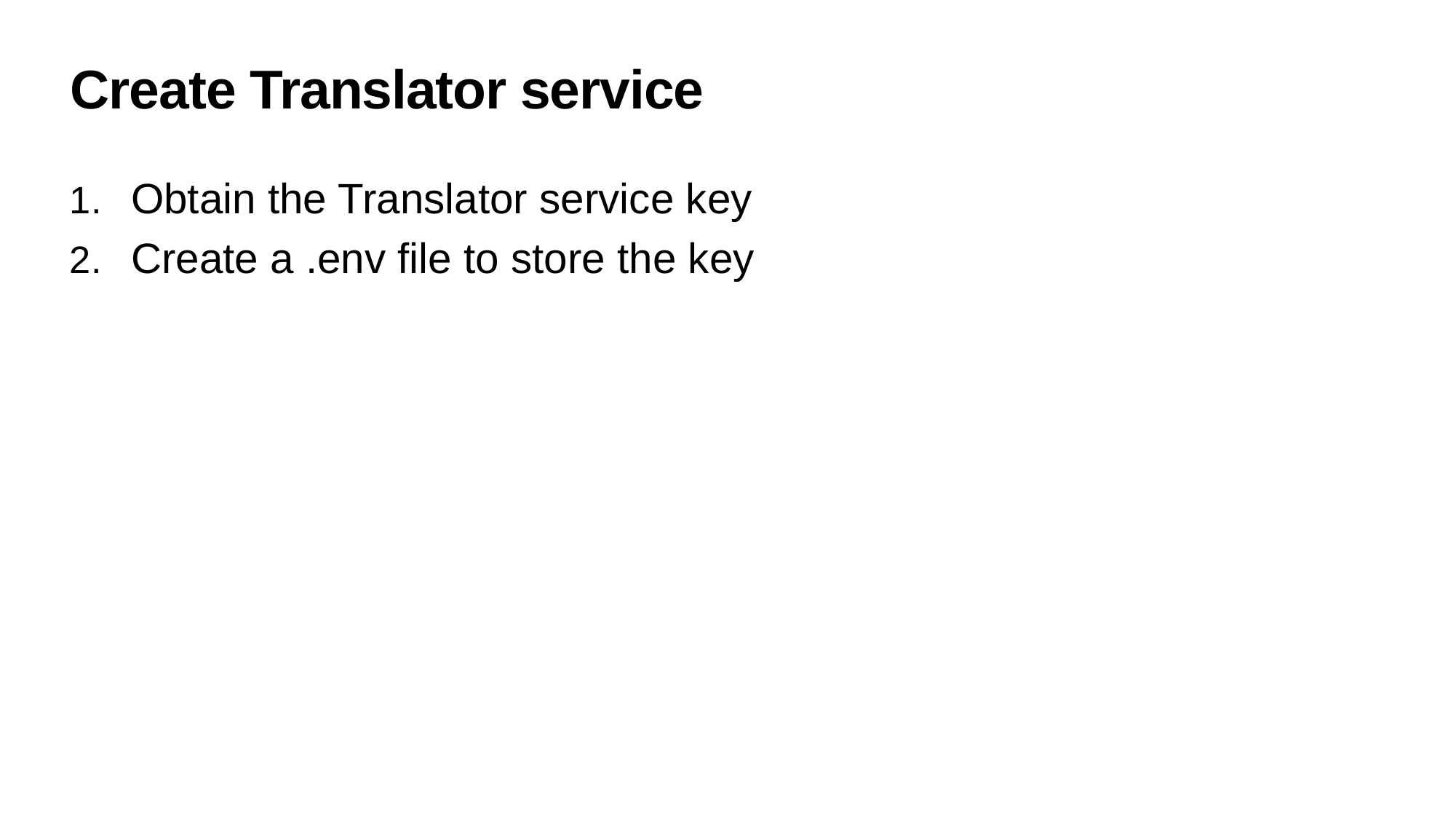

# Create Translator service
Obtain the Translator service key
Create a .env file to store the key